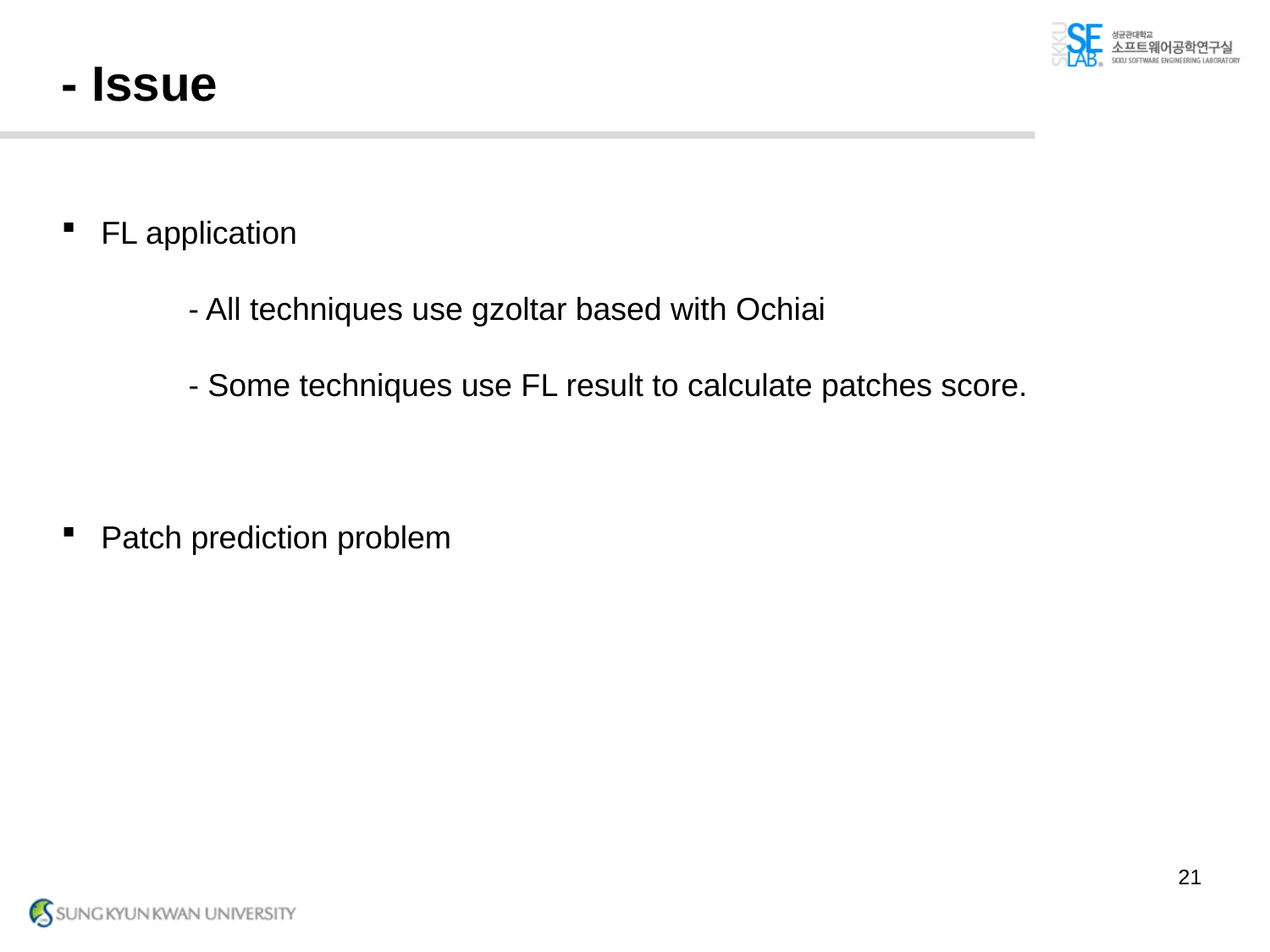

# - Issue
FL application

	- All techniques use gzoltar based with Ochiai

	- Some techniques use FL result to calculate patches score.

Patch prediction problem
21